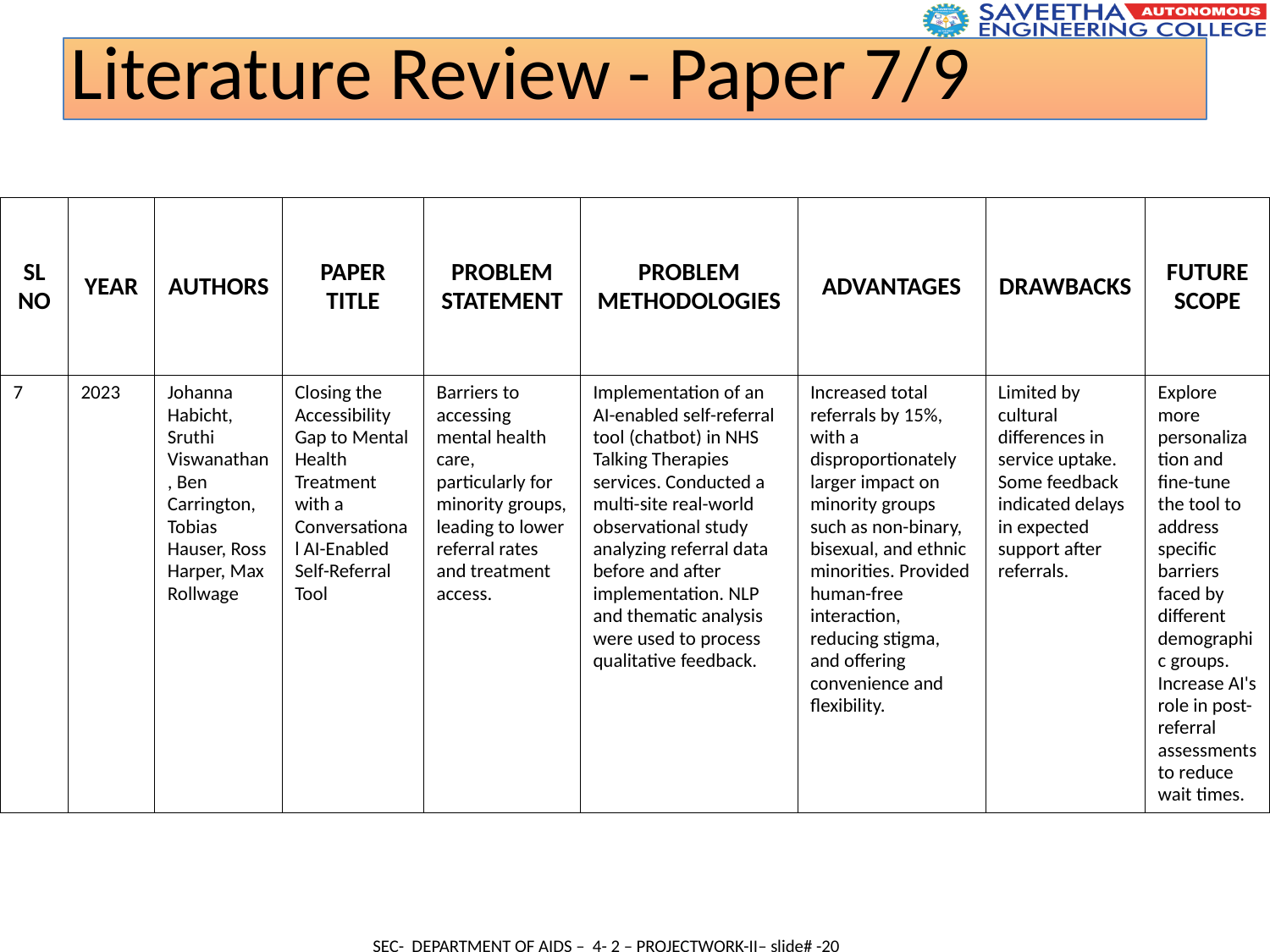

Literature Review - Paper 7/9
| SL NO | YEAR | AUTHORS | PAPER TITLE | PROBLEM STATEMENT | PROBLEM METHODOLOGIES | ADVANTAGES | DRAWBACKS | FUTURE SCOPE |
| --- | --- | --- | --- | --- | --- | --- | --- | --- |
| 7 | 2023 | Johanna Habicht, Sruthi Viswanathan, Ben Carrington, Tobias Hauser, Ross Harper, Max Rollwage | Closing the Accessibility Gap to Mental Health Treatment with a Conversational AI-Enabled Self-Referral Tool | Barriers to accessing mental health care, particularly for minority groups, leading to lower referral rates and treatment access. | Implementation of an AI-enabled self-referral tool (chatbot) in NHS Talking Therapies services. Conducted a multi-site real-world observational study analyzing referral data before and after implementation. NLP and thematic analysis were used to process qualitative feedback. | Increased total referrals by 15%, with a disproportionately larger impact on minority groups such as non-binary, bisexual, and ethnic minorities. Provided human-free interaction, reducing stigma, and offering convenience and flexibility. | Limited by cultural differences in service uptake. Some feedback indicated delays in expected support after referrals. | Explore more personalization and fine-tune the tool to address specific barriers faced by different demographic groups. Increase AI's role in post-referral assessments to reduce wait times. |